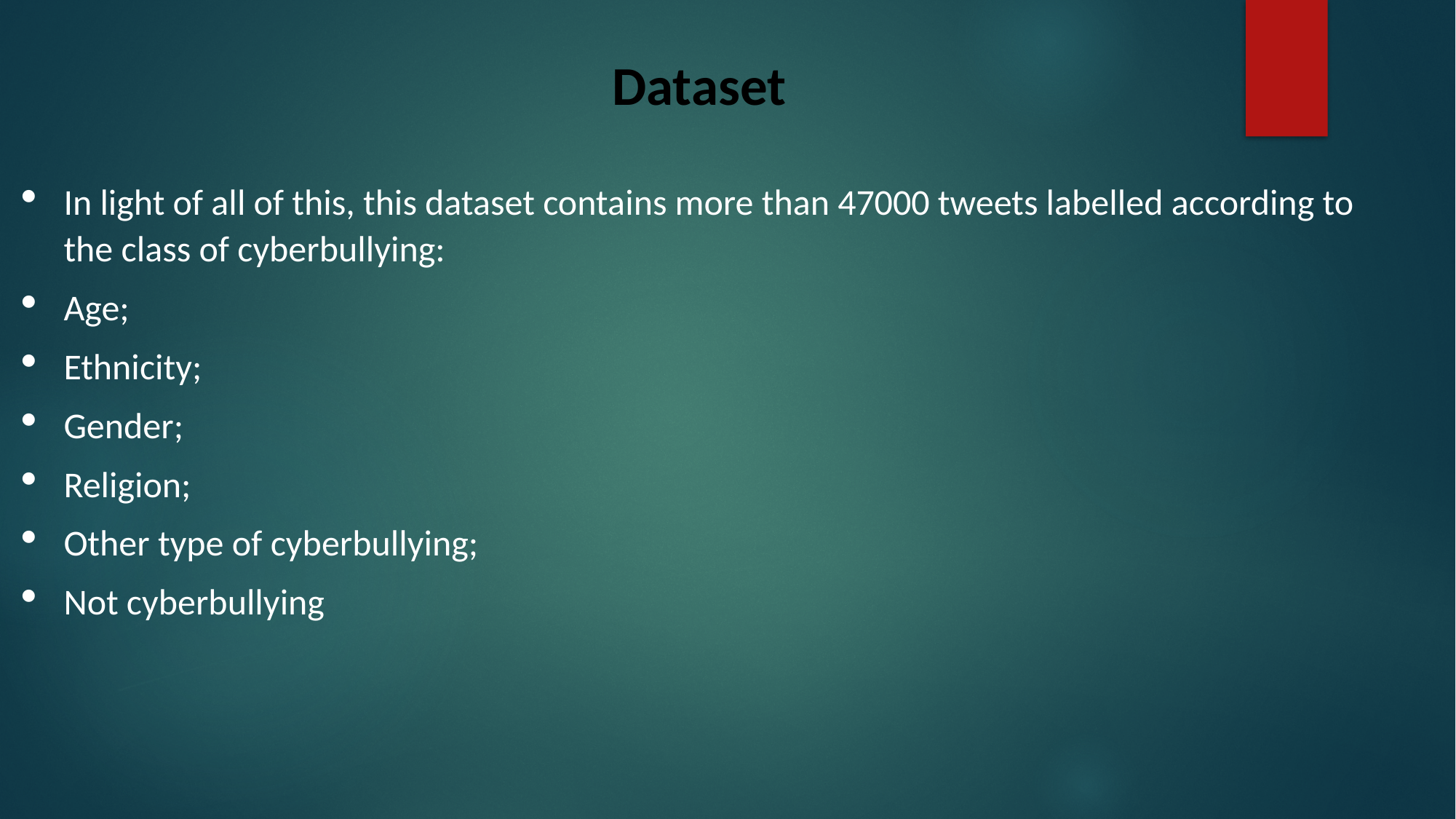

Dataset

In light of all of this, this dataset contains more than 47000 tweets labelled according to the class of cyberbullying:
Age;
Ethnicity;
Gender;
Religion;
Other type of cyberbullying;
Not cyberbullying